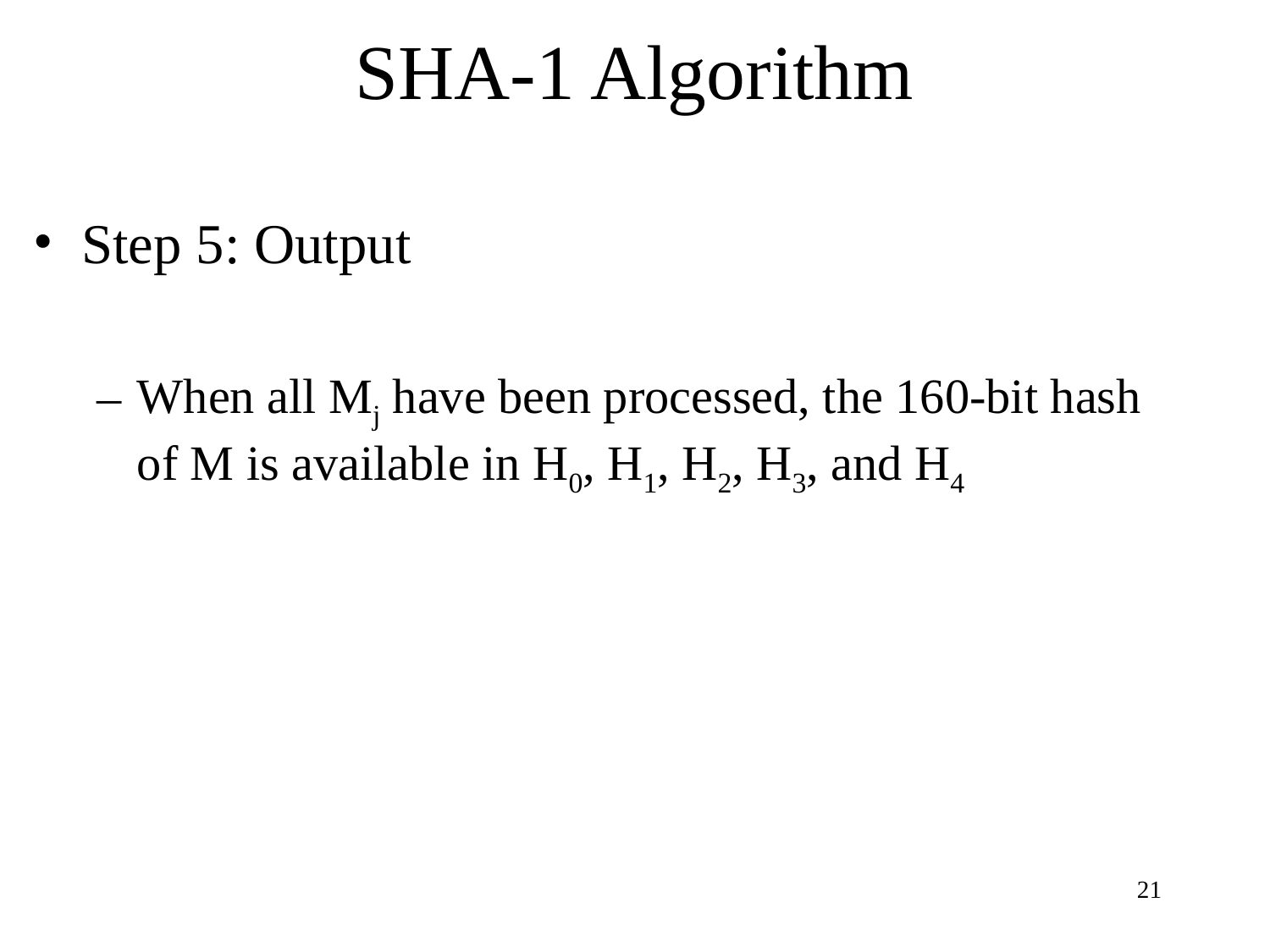

# SHA-1 Algorithm
Step 5: Output

When all Mj have been processed, the 160-bit hash of M is available in H0, H1, H2, H3, and H4
21